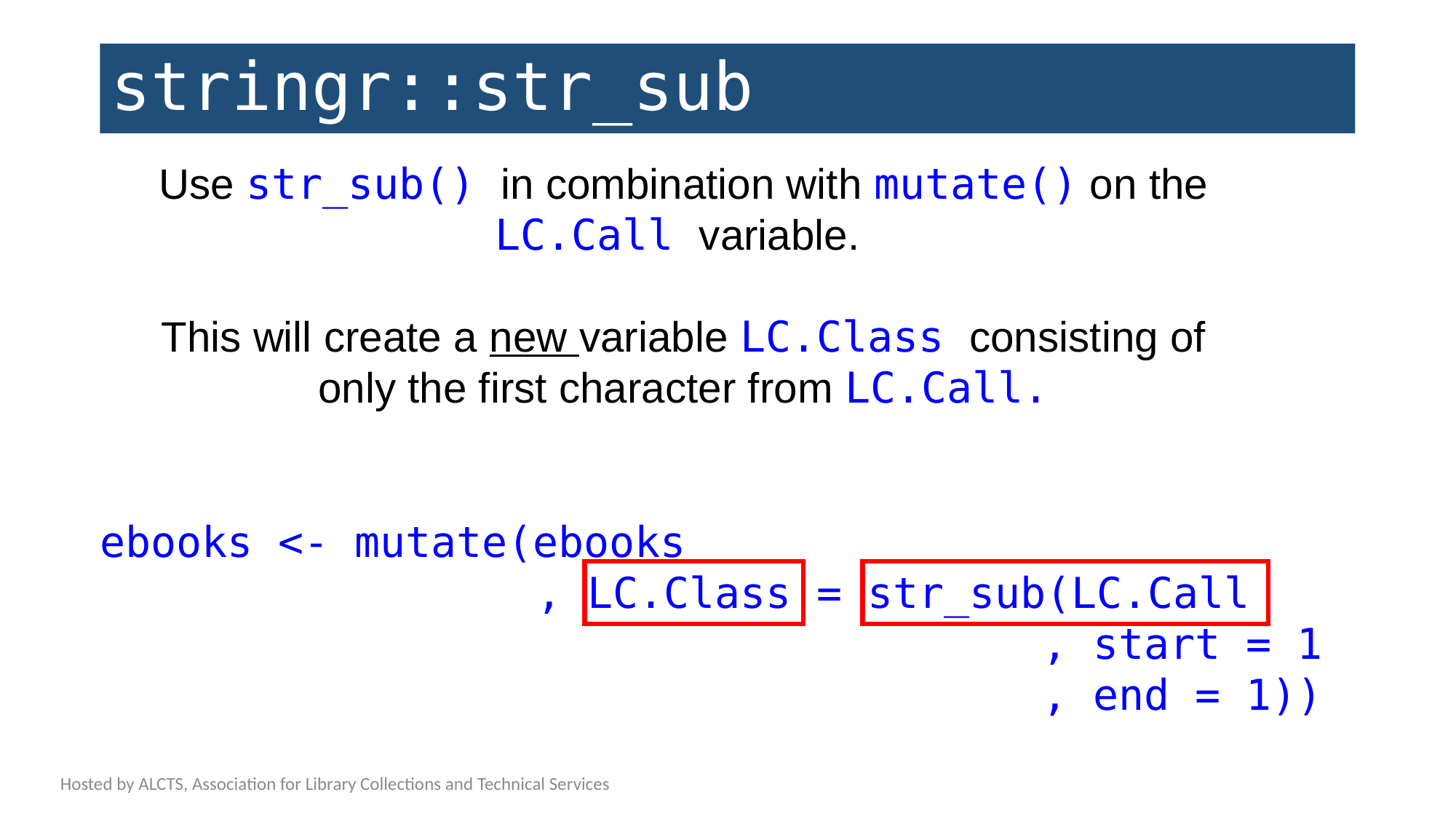

# stringr::str_sub
Use str_sub() in combination with mutate() on the LC.Call variable.

This will create a new variable LC.Class consisting of only the first character from LC.Call.
ebooks <- mutate(ebooks
				, LC.Class = str_sub(LC.Call
                                     , start = 1
                                     , end = 1))

Hosted by ALCTS, Association for Library Collections and Technical Services